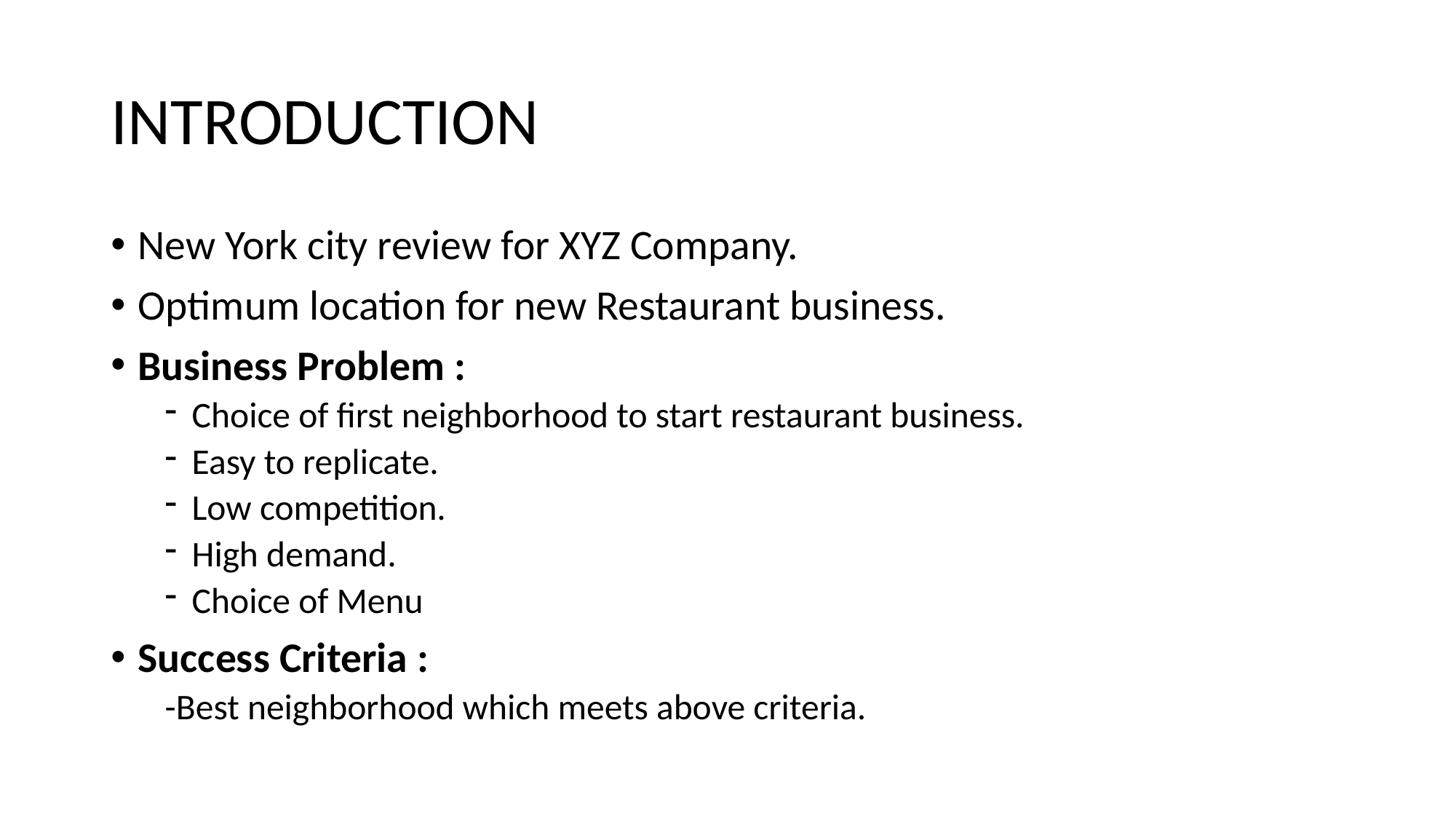

# INTRODUCTION
New York city review for XYZ Company.
Optimum location for new Restaurant business.
Business Problem :
Choice of first neighborhood to start restaurant business.
Easy to replicate.
Low competition.
High demand.
Choice of Menu
Success Criteria :
-Best neighborhood which meets above criteria.